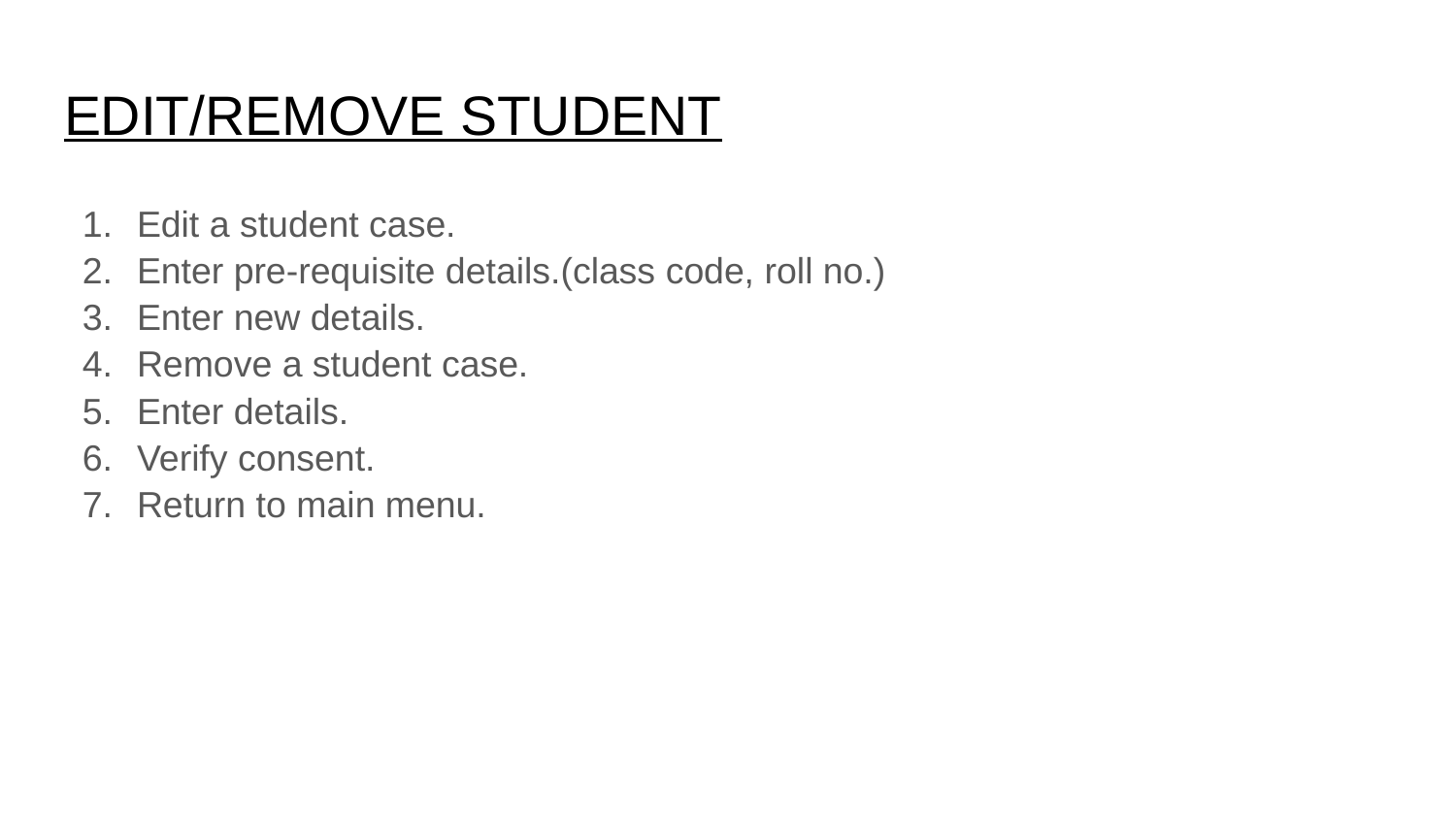

# EDIT/REMOVE STUDENT
Edit a student case.
Enter pre-requisite details.(class code, roll no.)
Enter new details.
Remove a student case.
Enter details.
Verify consent.
Return to main menu.